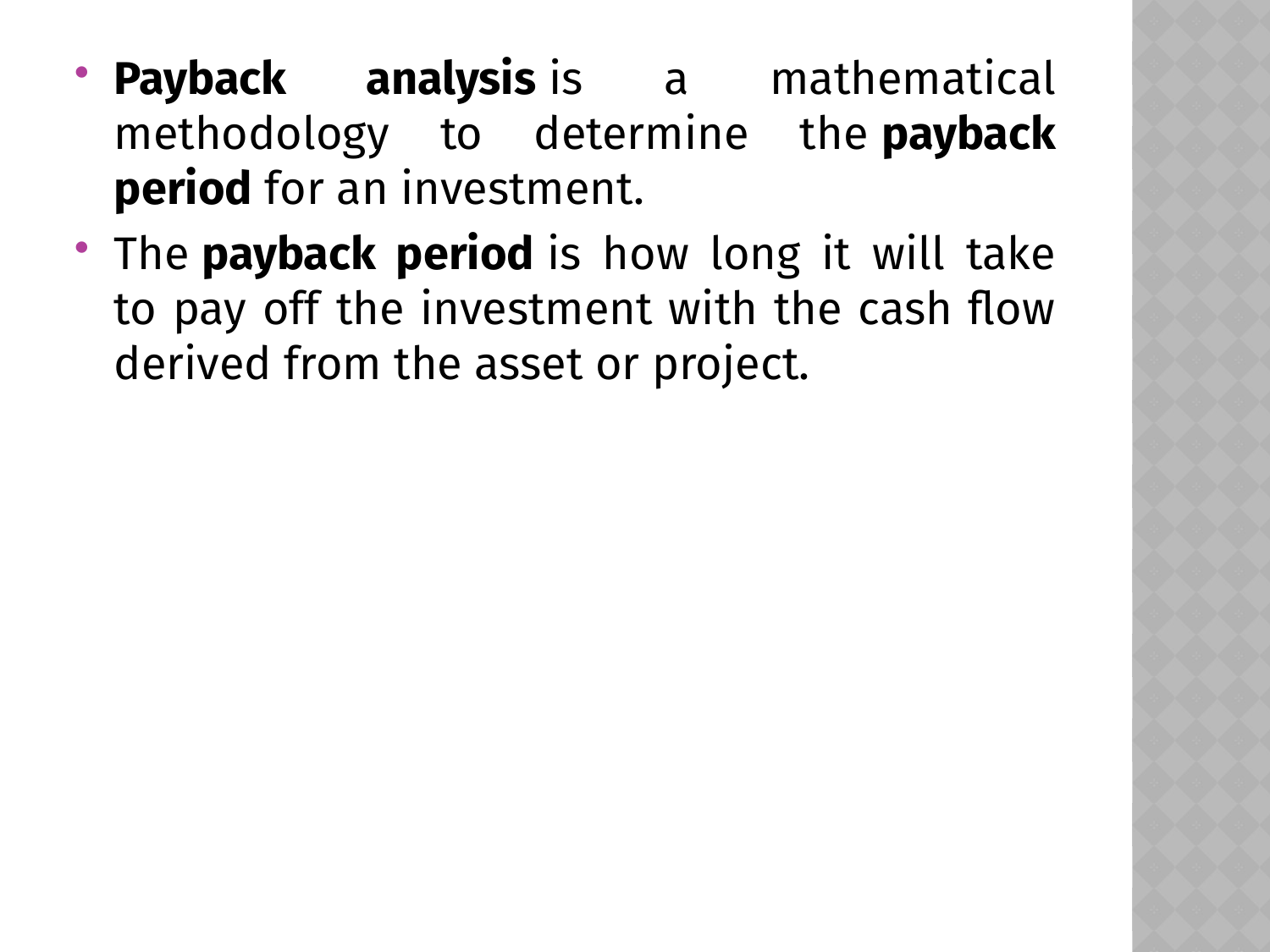

Payback analysis is a mathematical methodology to determine the payback period for an investment.
The payback period is how long it will take to pay off the investment with the cash flow derived from the asset or project.